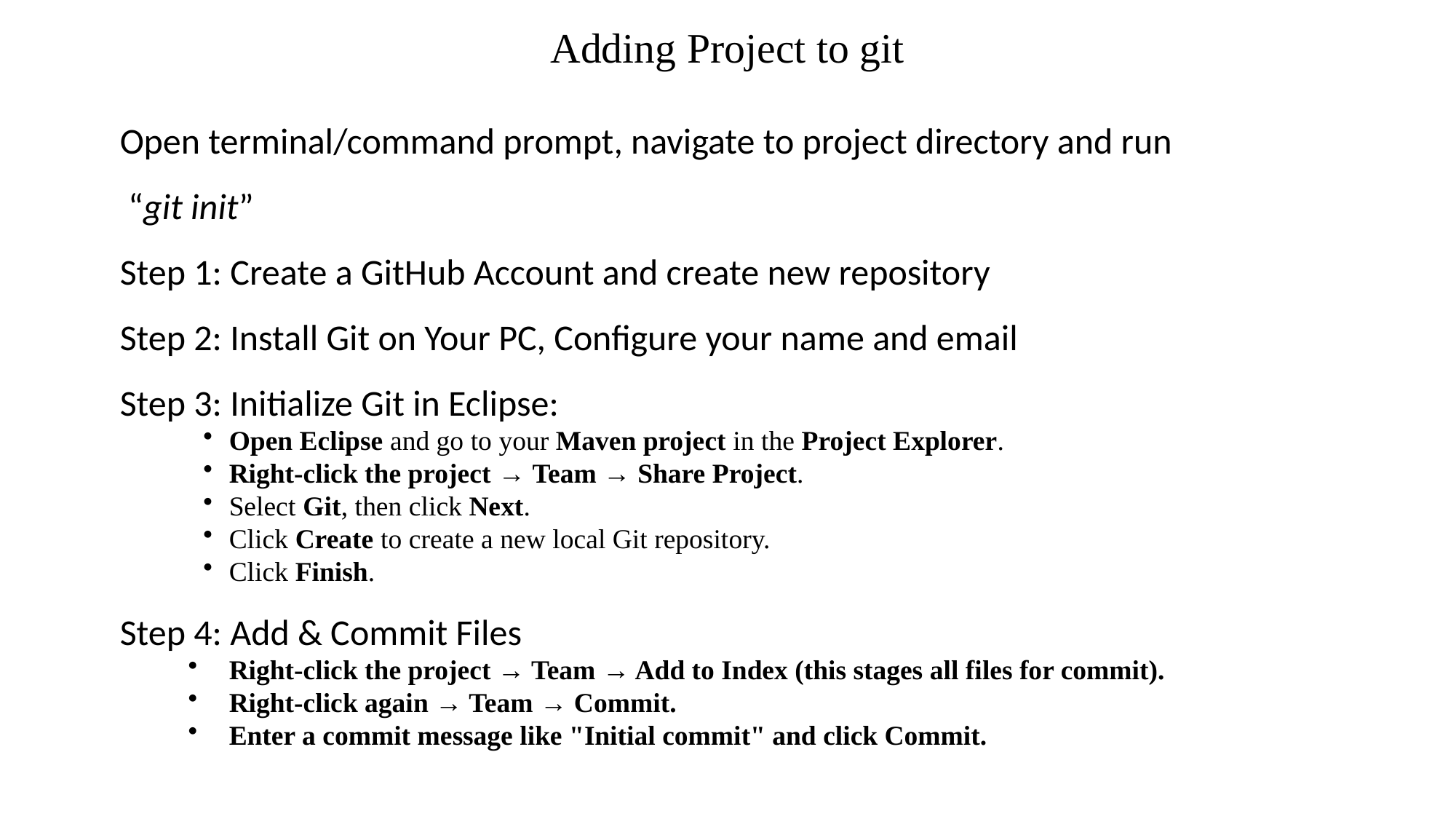

# Adding Project to git
Open terminal/command prompt, navigate to project directory and run
 “git init”
Step 1: Create a GitHub Account and create new repository
Step 2: Install Git on Your PC, Configure your name and email
Step 3: Initialize Git in Eclipse:
Open Eclipse and go to your Maven project in the Project Explorer.
Right-click the project → Team → Share Project.
Select Git, then click Next.
Click Create to create a new local Git repository.
Click Finish.
Step 4: Add & Commit Files
Right-click the project → Team → Add to Index (this stages all files for commit).
Right-click again → Team → Commit.
Enter a commit message like "Initial commit" and click Commit.